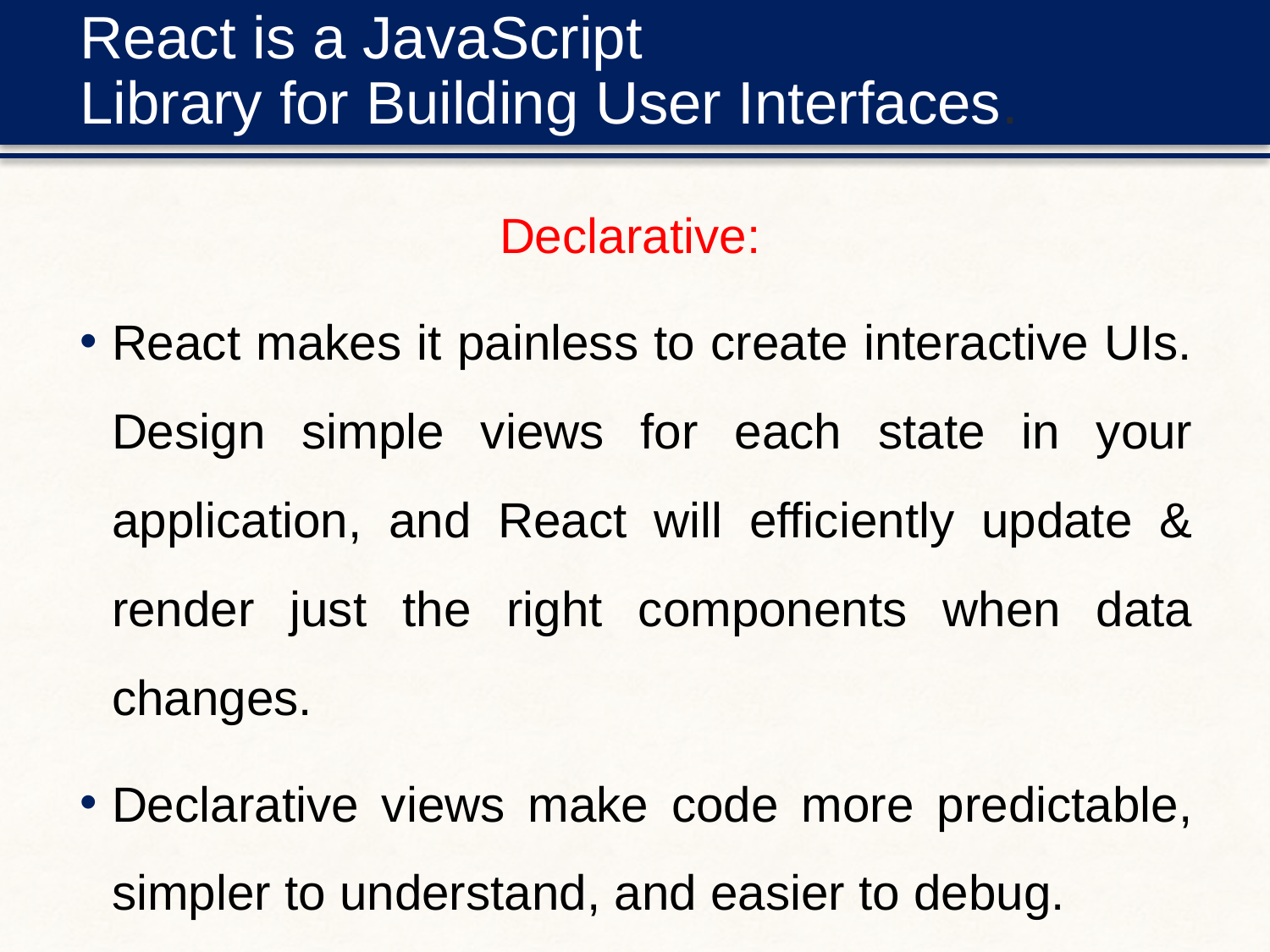

# React is a JavaScript Library for Building User Interfaces.
Declarative:
React makes it painless to create interactive UIs. Design simple views for each state in your application, and React will efficiently update & render just the right components when data changes.
Declarative views make code more predictable, simpler to understand, and easier to debug.